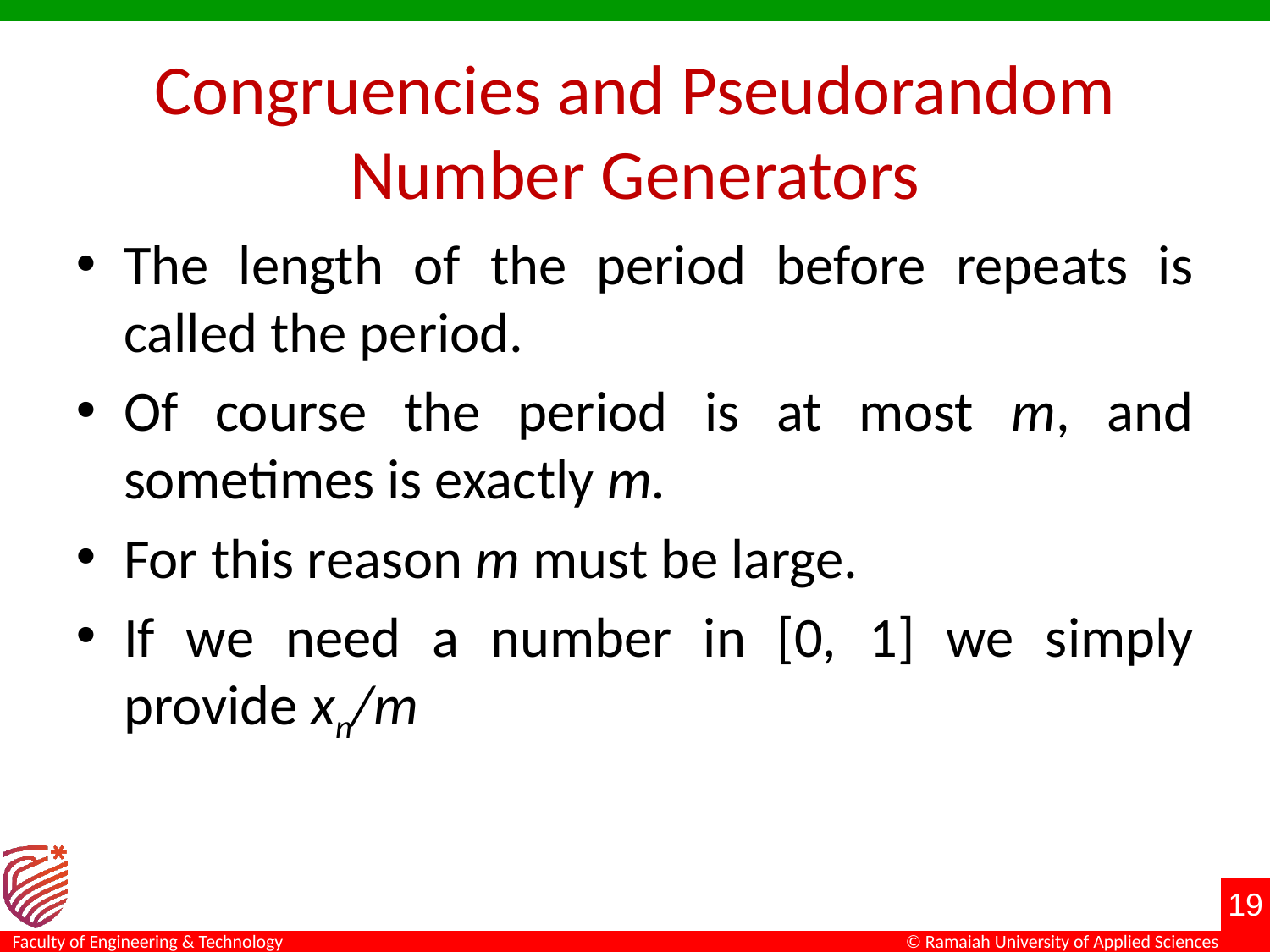

# Congruencies and Pseudorandom Number Generators
The length of the period before repeats is called the period.
Of course the period is at most m, and sometimes is exactly m.
For this reason m must be large.
If we need a number in [0, 1] we simply provide xn/m